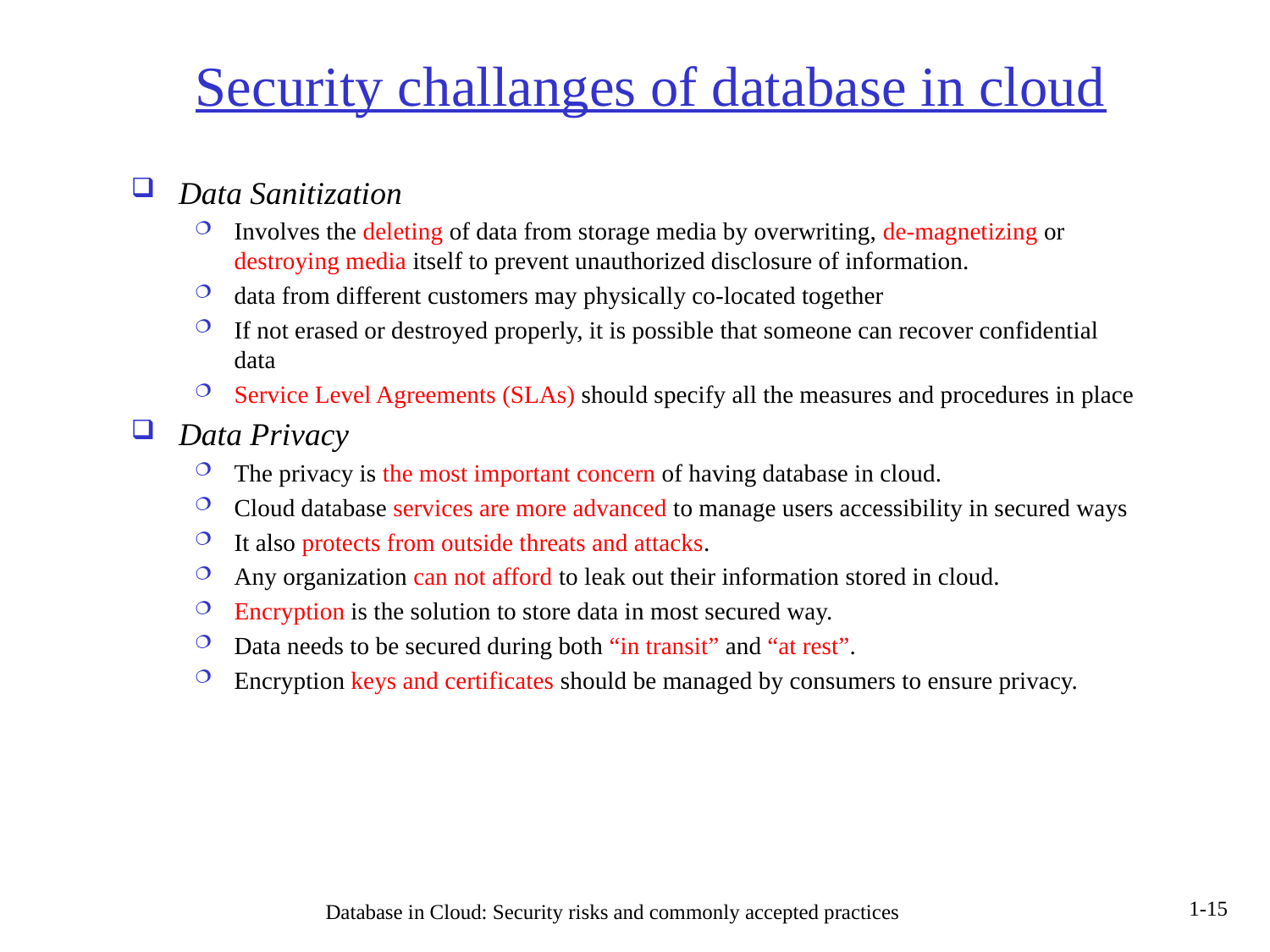

# Security challanges of database in cloud
Data Sanitization
Involves the deleting of data from storage media by overwriting, de-magnetizing or destroying media itself to prevent unauthorized disclosure of information.
data from different customers may physically co-located together
If not erased or destroyed properly, it is possible that someone can recover confidential data
Service Level Agreements (SLAs) should specify all the measures and procedures in place
Data Privacy
The privacy is the most important concern of having database in cloud.
Cloud database services are more advanced to manage users accessibility in secured ways
It also protects from outside threats and attacks.
Any organization can not afford to leak out their information stored in cloud.
Encryption is the solution to store data in most secured way.
Data needs to be secured during both “in transit” and “at rest”.
Encryption keys and certificates should be managed by consumers to ensure privacy.

 Database in Cloud: Security risks and commonly accepted practices
1-15